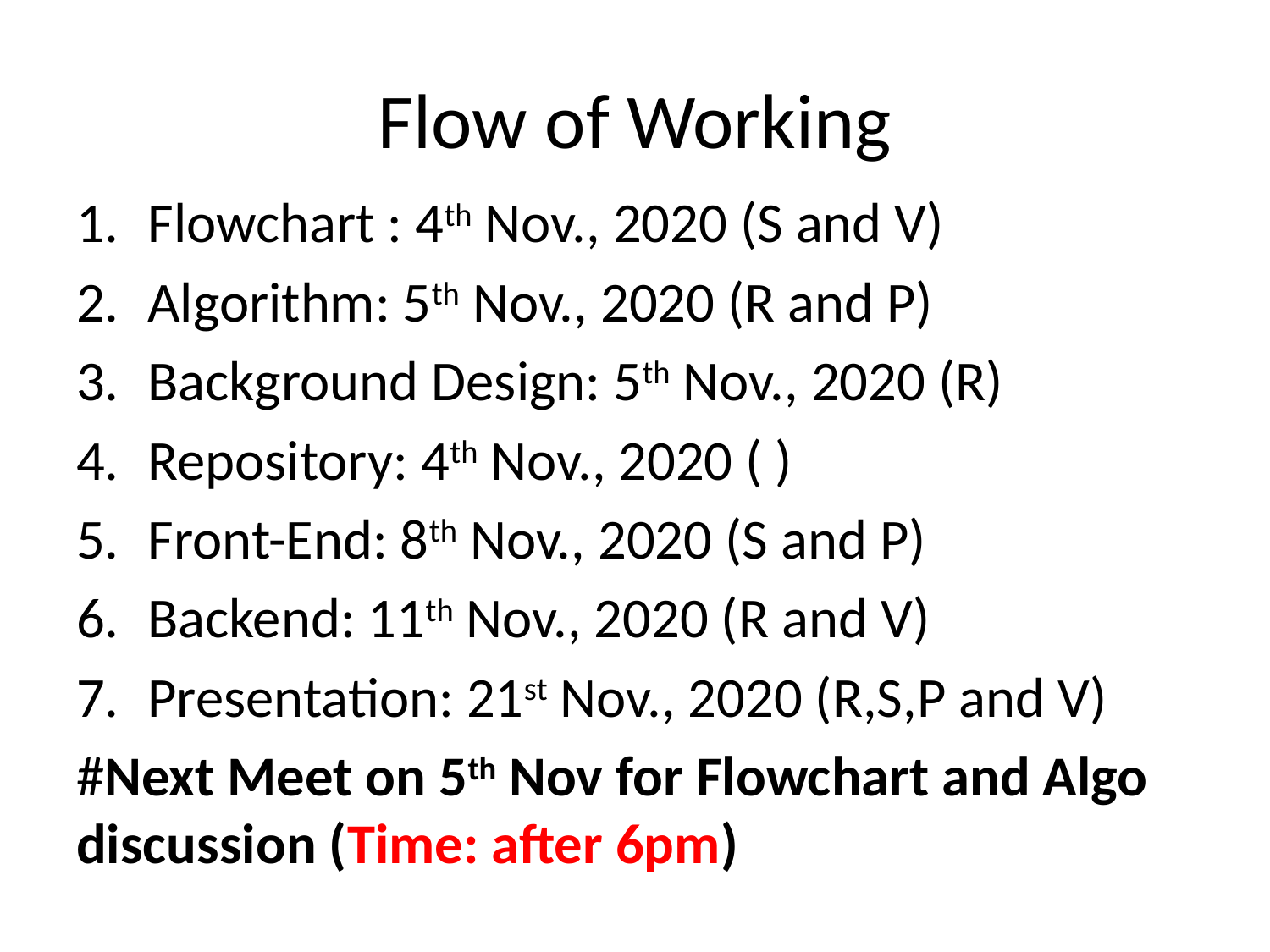

# Flow of Working
Flowchart : 4th Nov., 2020 (S and V)
Algorithm: 5th Nov., 2020 (R and P)
Background Design: 5th Nov., 2020 (R)
Repository: 4th Nov., 2020 ( )
Front-End: 8th Nov., 2020 (S and P)
Backend: 11th Nov., 2020 (R and V)
Presentation: 21st Nov., 2020 (R,S,P and V)
#Next Meet on 5th Nov for Flowchart and Algo discussion (Time: after 6pm)